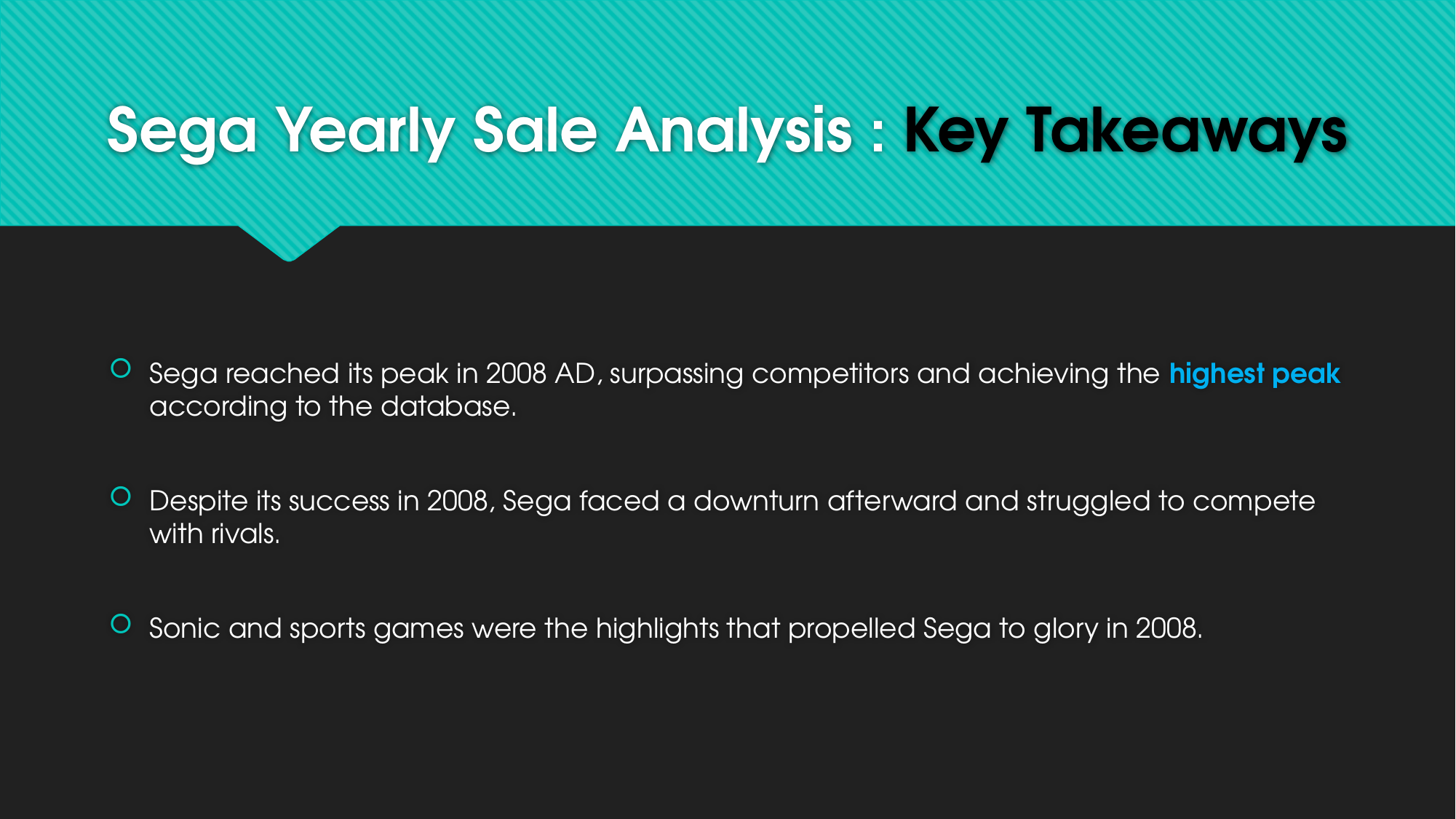

# Sega Yearly Sale Analysis : Key Takeaways
Sega reached its peak in 2008 AD, surpassing competitors and achieving the highest peak according to the database.

Despite its success in 2008, Sega faced a downturn afterward and struggled to compete with rivals.

Sonic and sports games were the highlights that propelled Sega to glory in 2008.